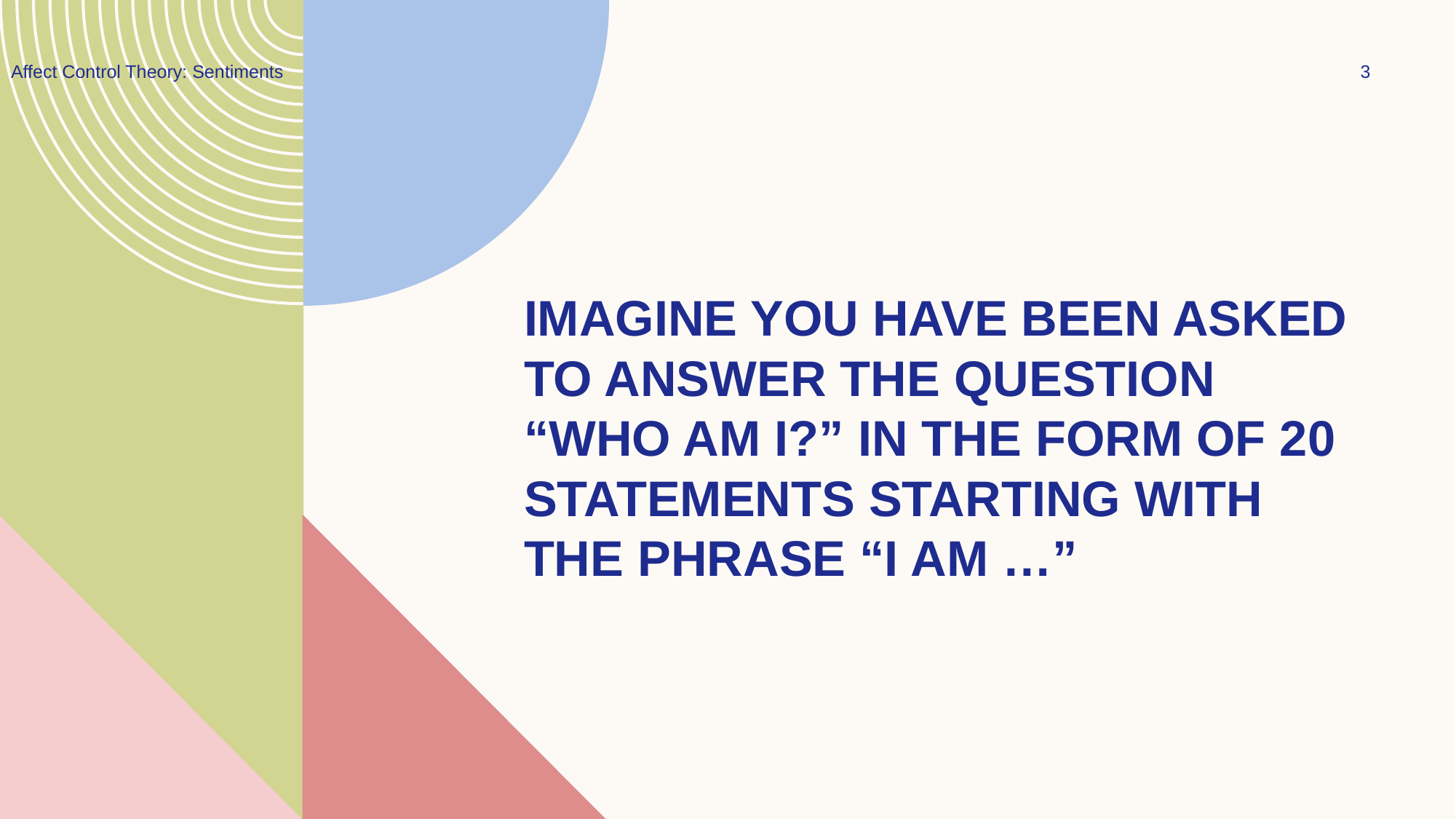

Affect Control Theory: Sentiments
3
# Imagine you have been asked to answer the question “Who am I?” in the form of 20 statements starting with the phrase “I am …”